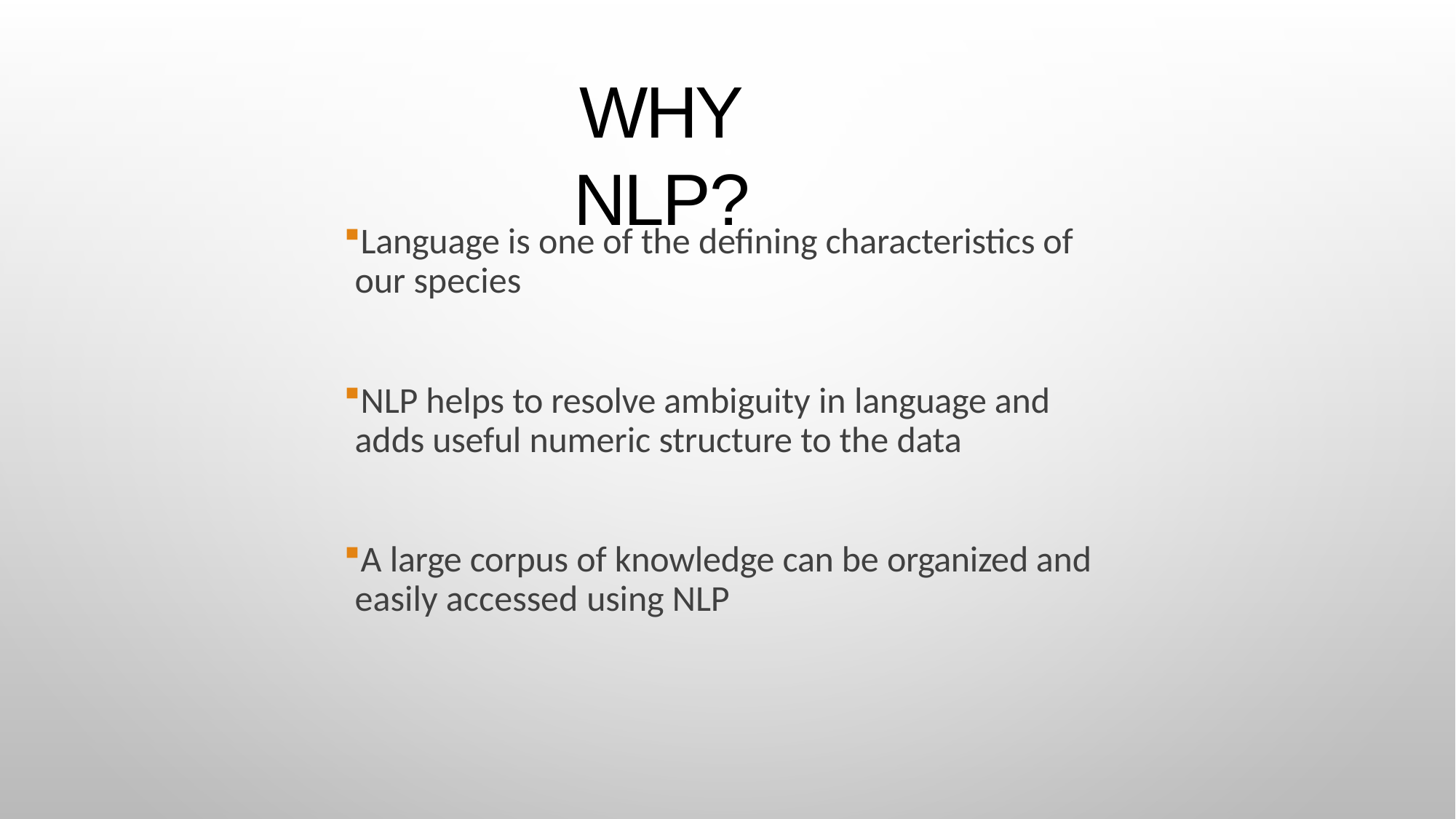

# Why NLP?
Language is one of the defining characteristics of  our species

NLP helps to resolve ambiguity in language and  adds useful numeric structure to the data

A large corpus of knowledge can be organized and  easily accessed using NLP